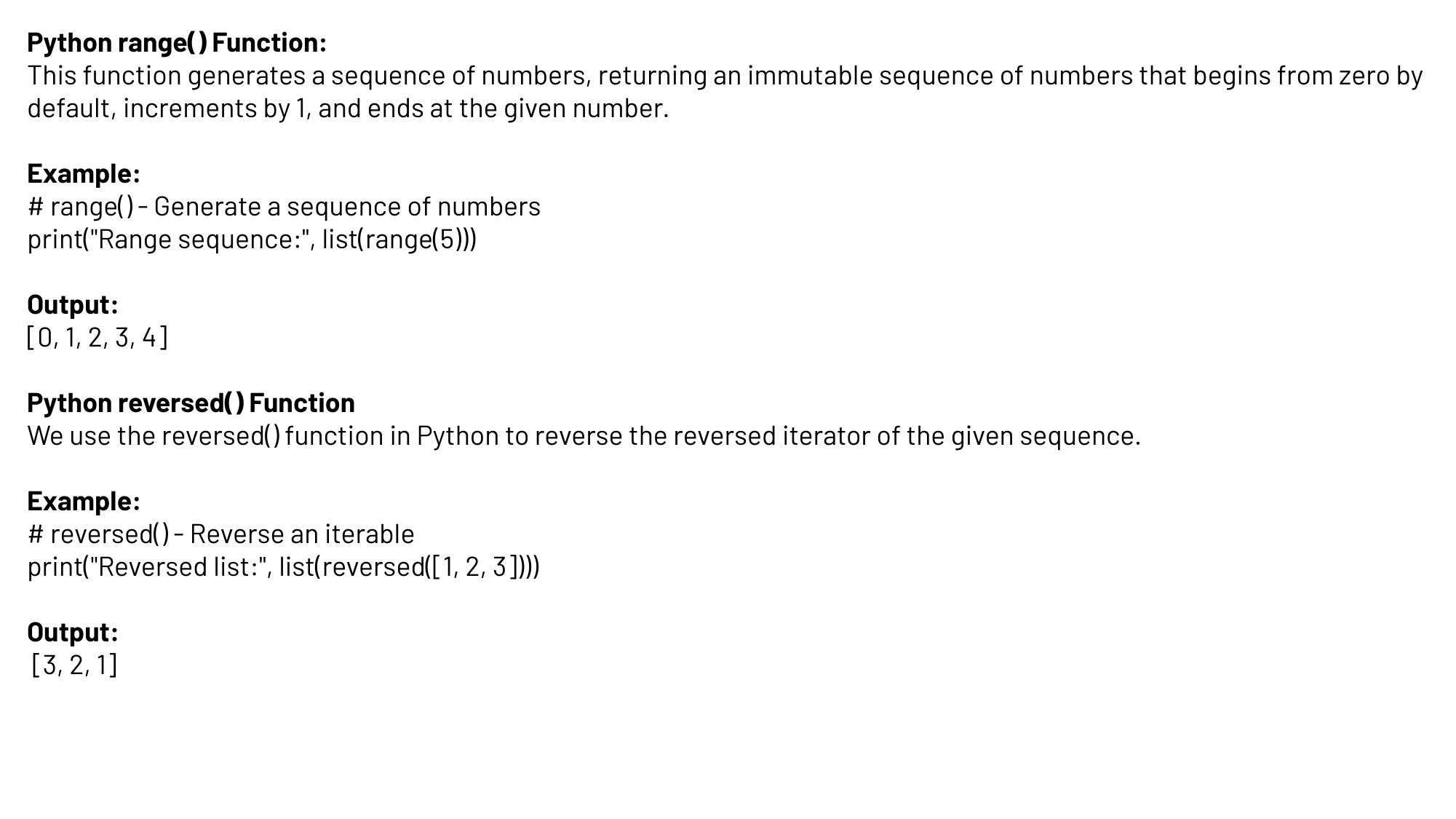

Python range() Function:
This function generates a sequence of numbers, returning an immutable sequence of numbers that begins from zero by default, increments by 1, and ends at the given number.

Example:
# range() - Generate a sequence of numbers
print("Range sequence:", list(range(5)))

Output:
[0, 1, 2, 3, 4]

Python reversed() Function
We use the reversed() function in Python to reverse the reversed iterator of the given sequence.

Example:
# reversed() - Reverse an iterable
print("Reversed list:", list(reversed([1, 2, 3])))

Output:
 [3, 2, 1]